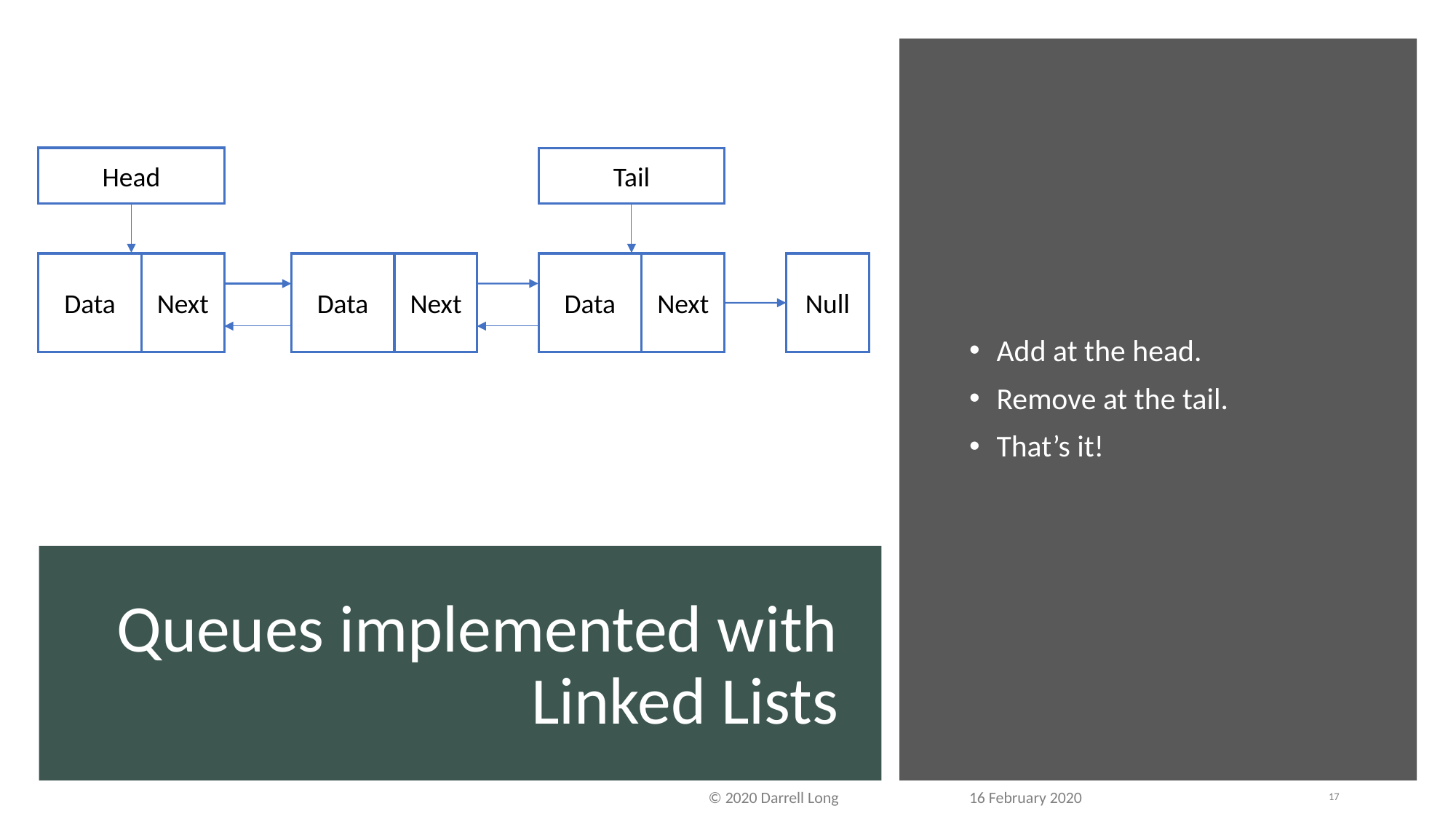

Add at the head.
Remove at the tail.
That’s it!
Head
Tail
Data
Next
Data
Next
Data
Next
Null

# Queues implemented with Linked Lists
© 2020 Darrell Long
16 February 2020
17